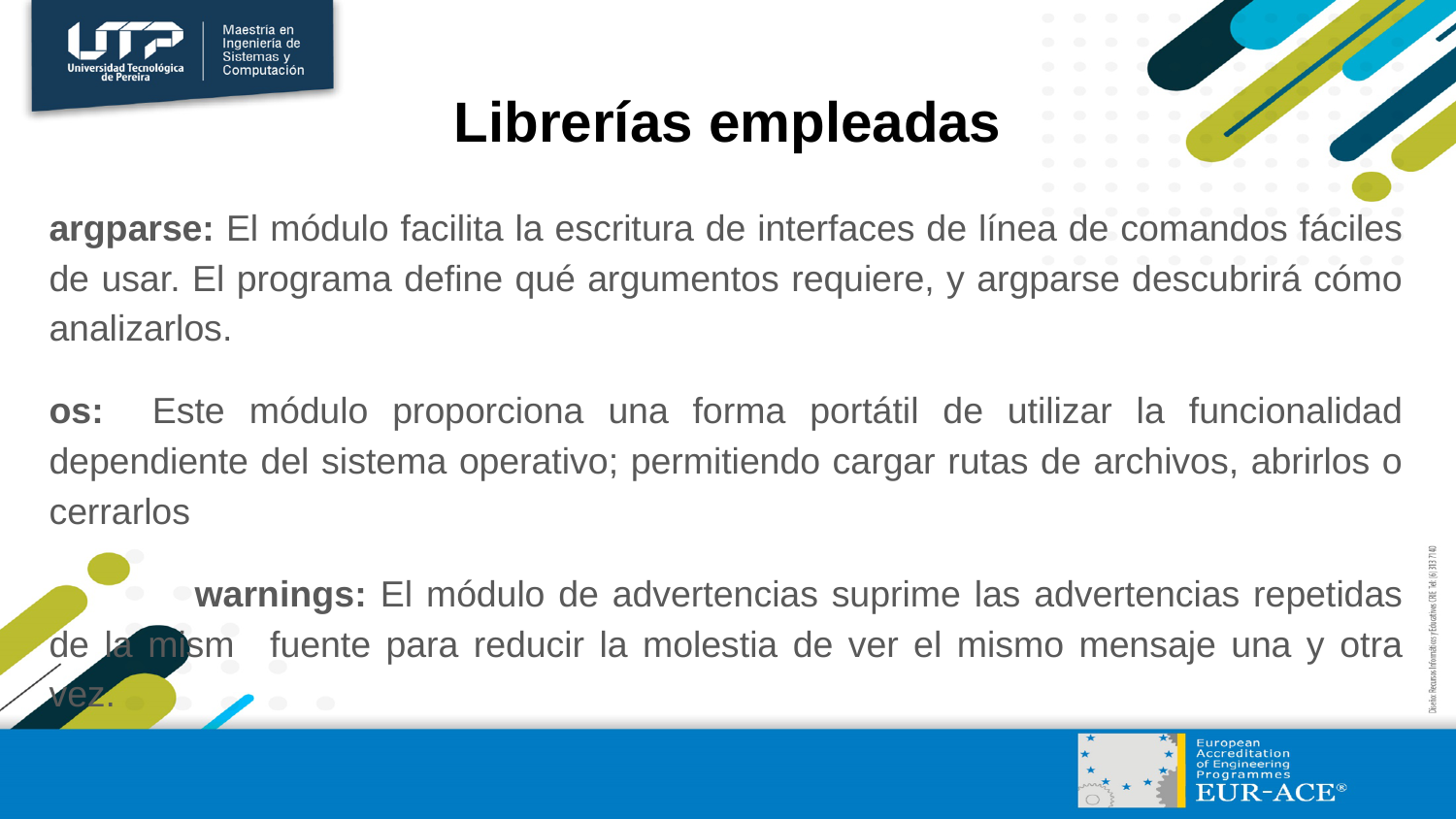

# Librerías empleadas
argparse: El módulo facilita la escritura de interfaces de línea de comandos fáciles de usar. El programa define qué argumentos requiere, y argparse descubrirá cómo analizarlos.
os:  Este módulo proporciona una forma portátil de utilizar la funcionalidad dependiente del sistema operativo; permitiendo cargar rutas de archivos, abrirlos o cerrarlos
	warnings: El módulo de advertencias suprime las advertencias repetidas de la misma fuente para reducir la molestia de ver el mismo mensaje una y otra vez.